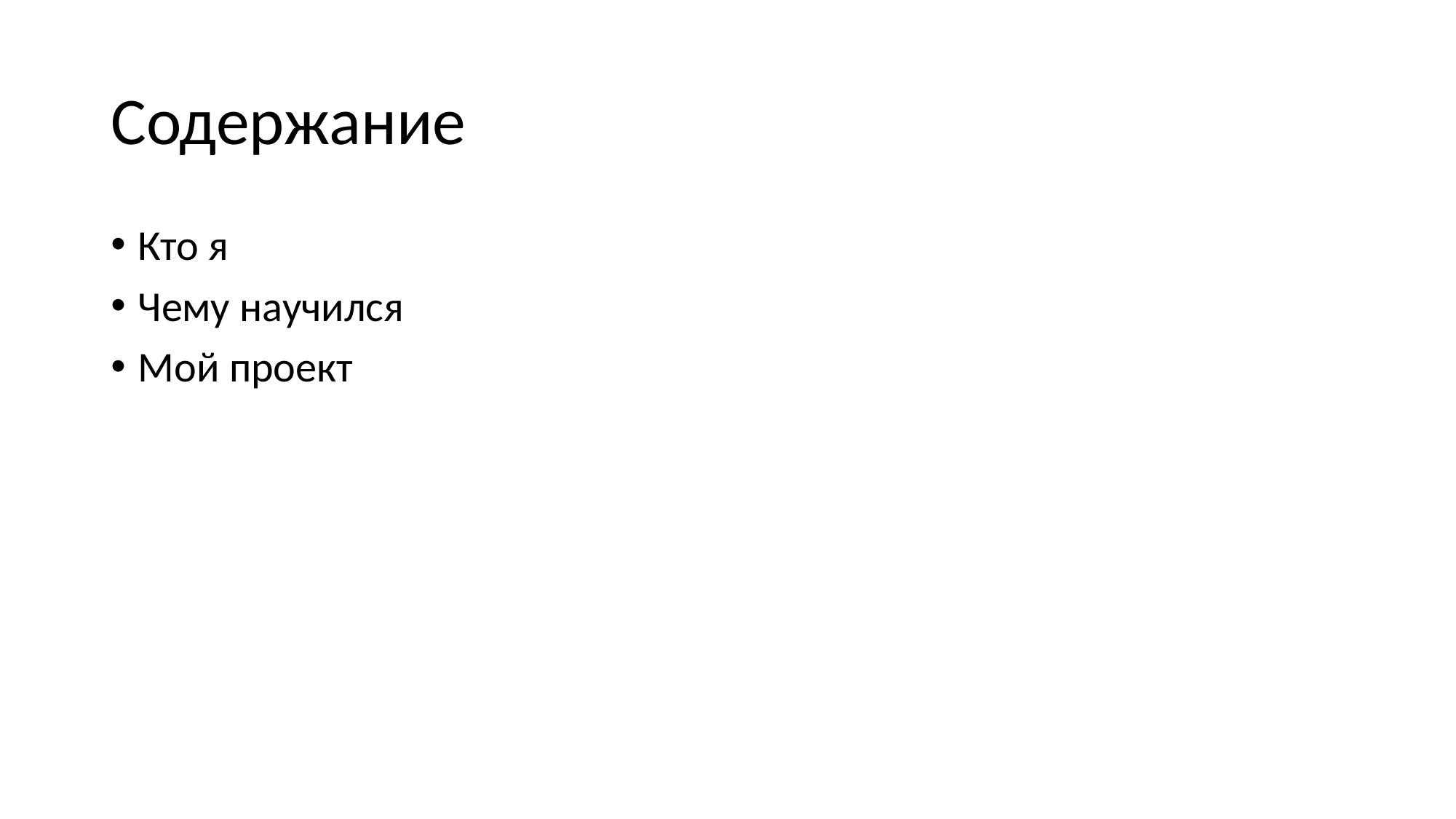

# Содержание
Кто я
Чему научился
Мой проект